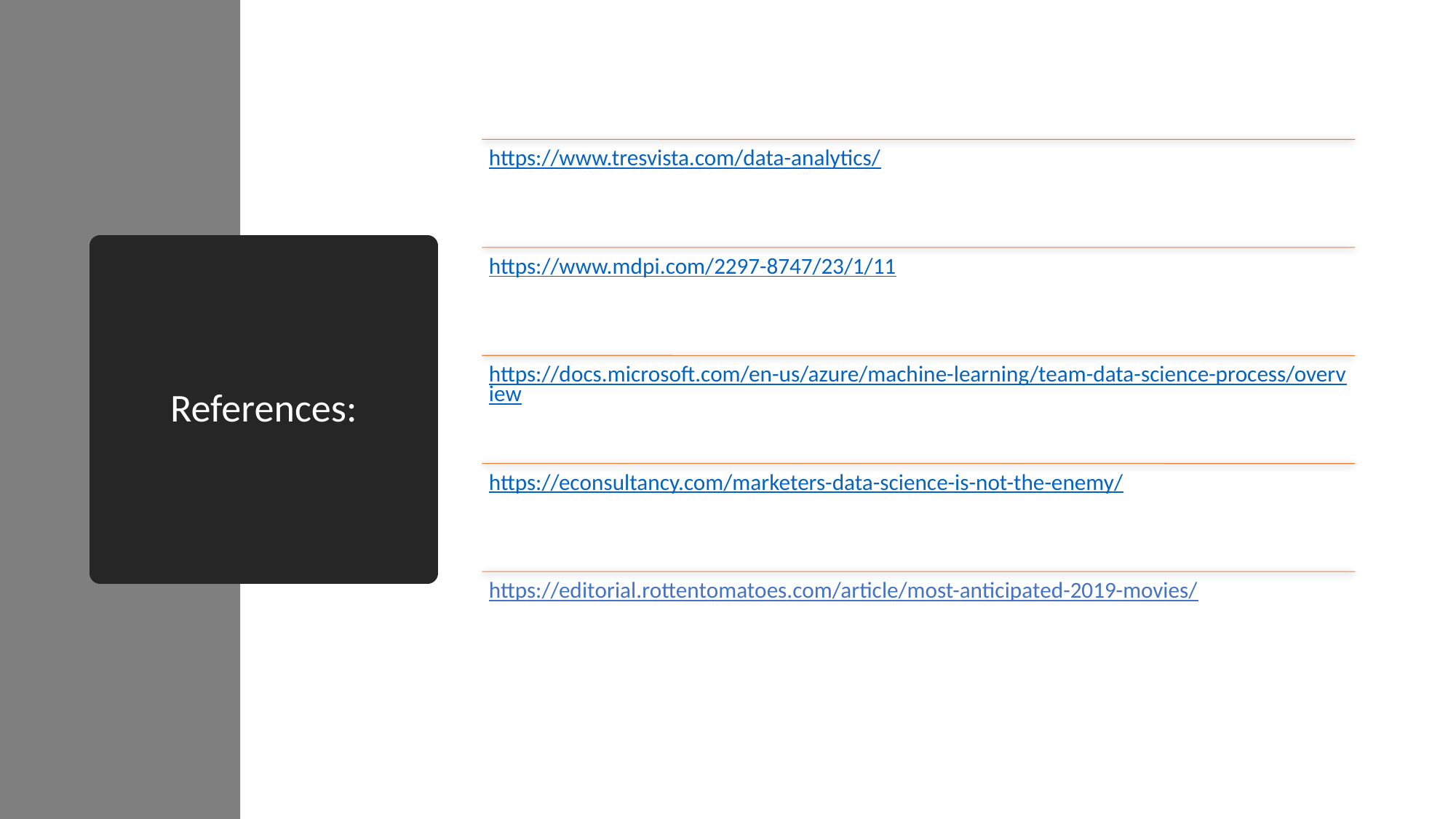

https://www.tresvista.com/data-analytics/
https://www.mdpi.com/2297-8747/23/1/11
https://docs.microsoft.com/en-us/azure/machine-learning/team-data-science-process/overview
https://econsultancy.com/marketers-data-science-is-not-the-enemy/

https://editorial.rottentomatoes.com/article/most-anticipated-2019-movies/

# References: